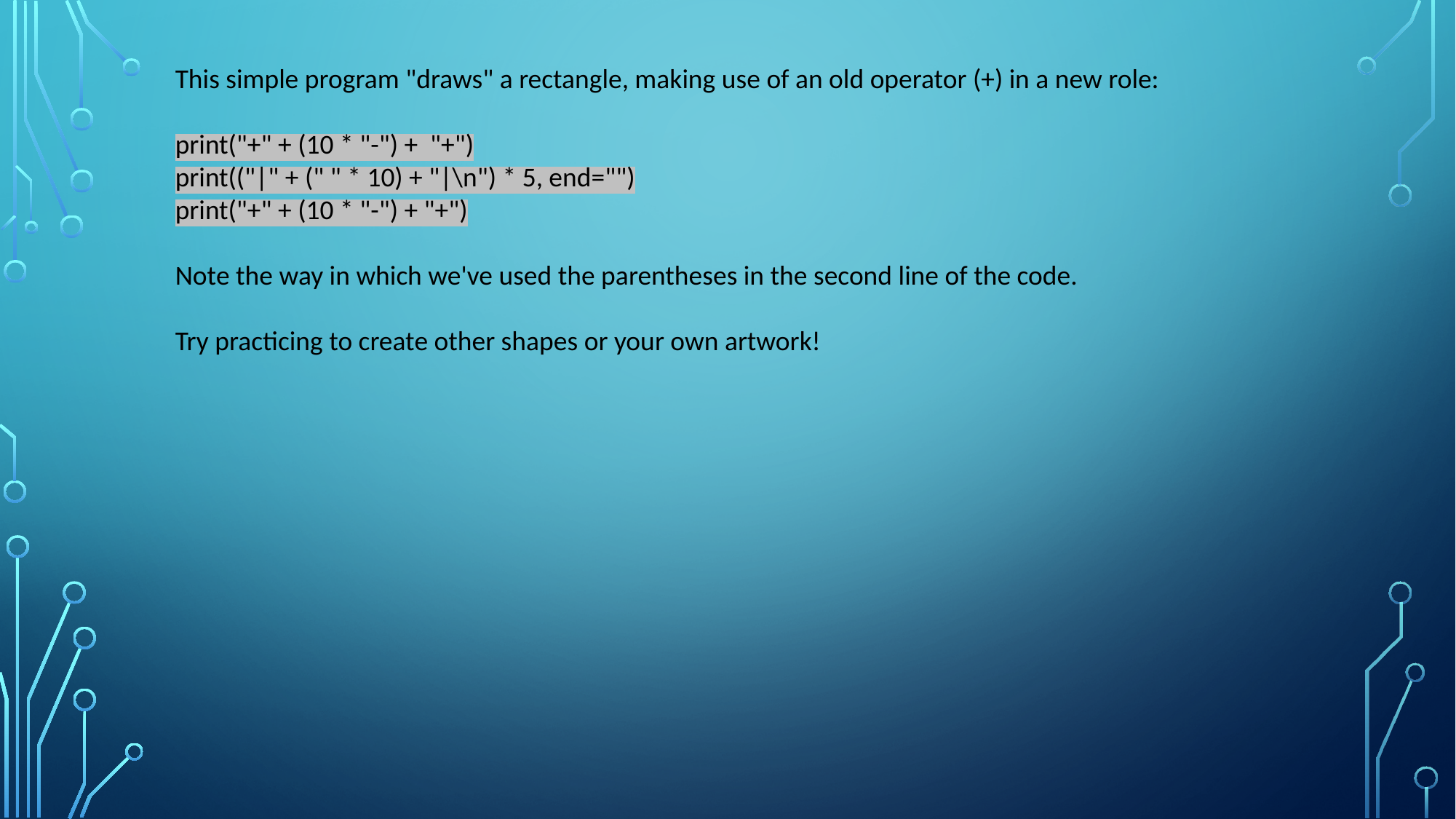

This simple program "draws" a rectangle, making use of an old operator (+) in a new role:

print("+" + (10 * "-") +  "+")
print(("|" + (" " * 10) + "|\n") * 5, end="")
print("+" + (10 * "-") + "+")

Note the way in which we've used the parentheses in the second line of the code.

Try practicing to create other shapes or your own artwork!